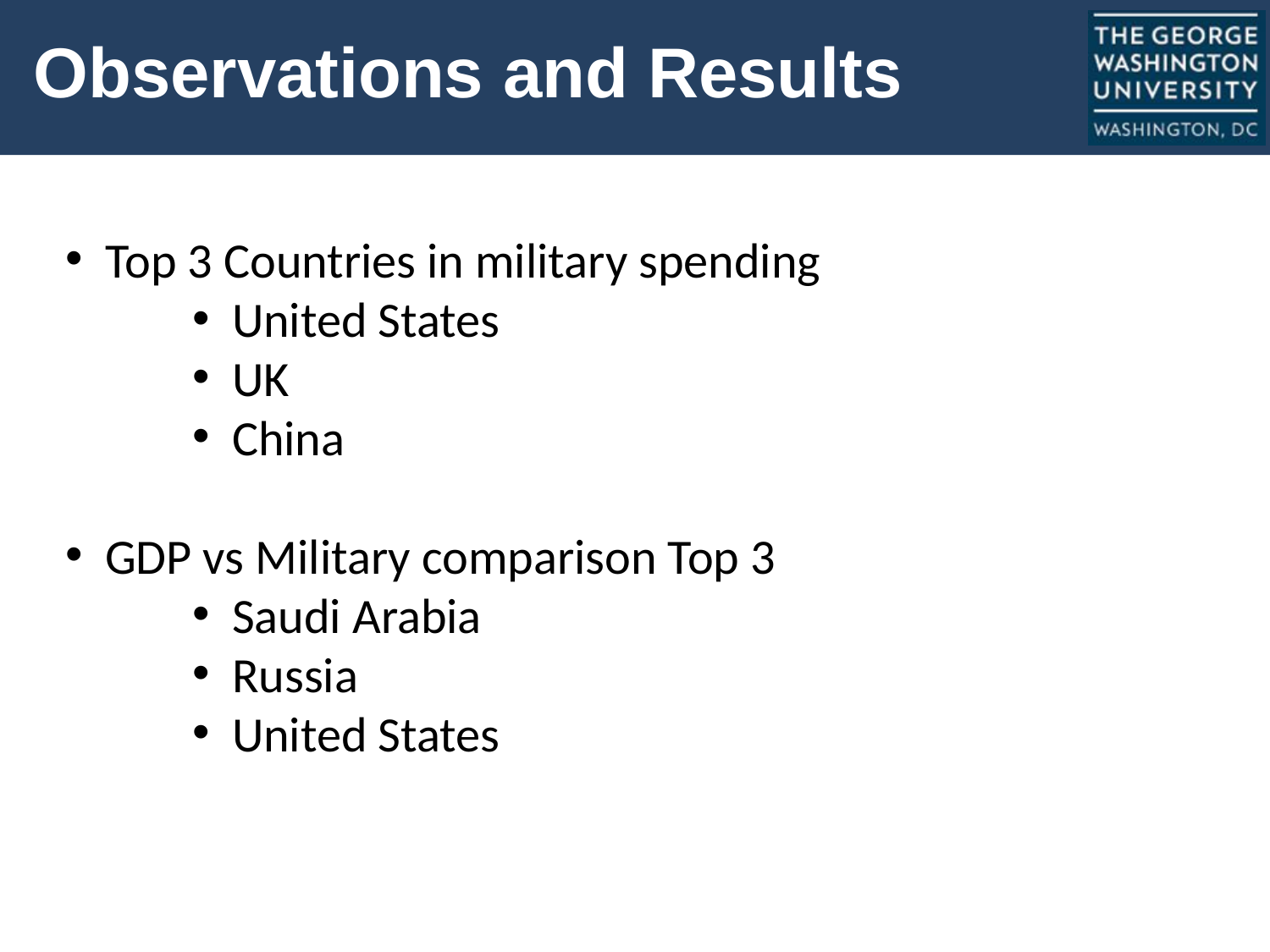

# Observations and Results
Top 3 Countries in military spending
United States
UK
China

GDP vs Military comparison Top 3
Saudi Arabia
Russia
United States